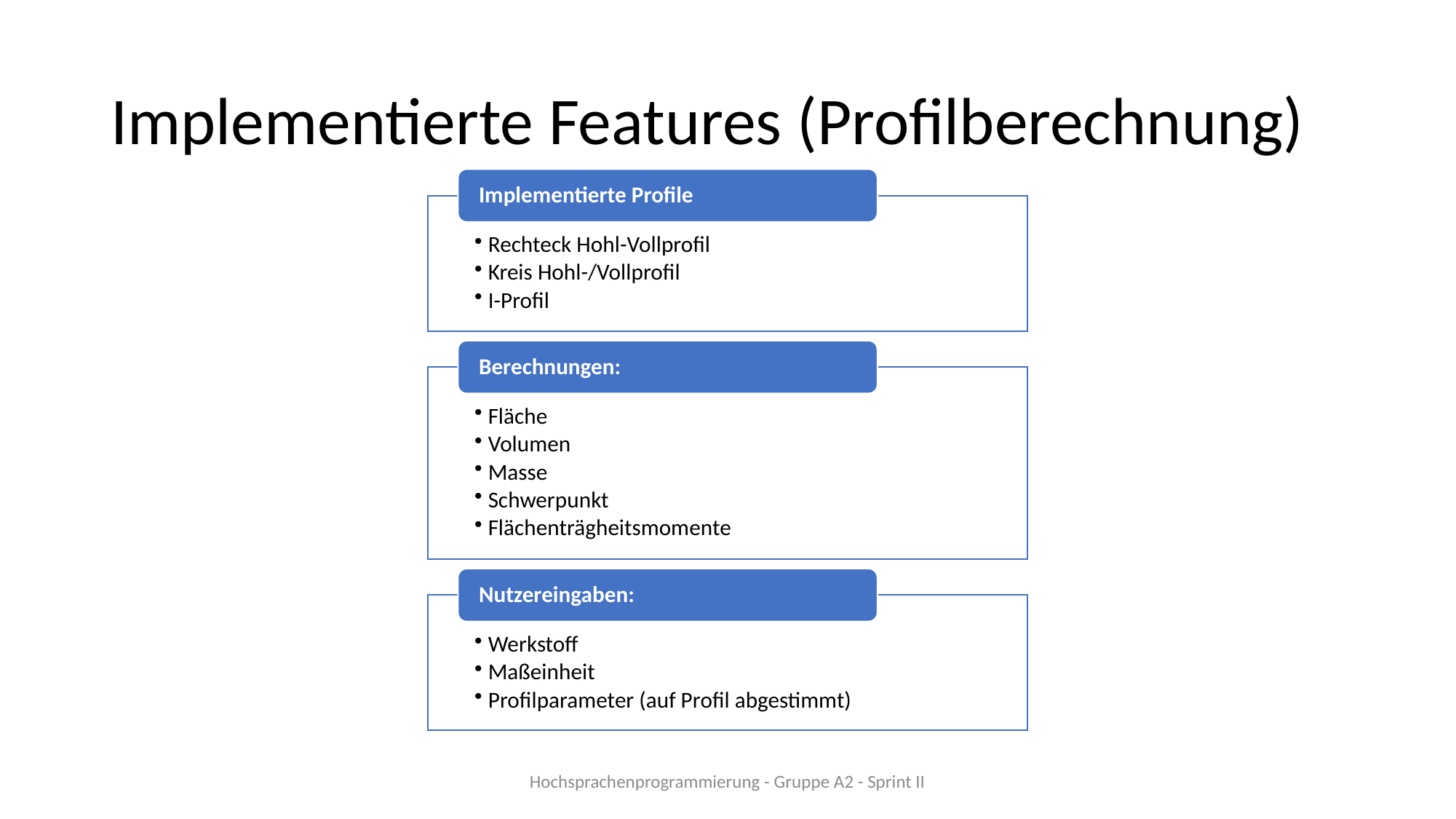

# Implementierte Features (Profilberechnung)
Rechteck Hohl-Vollprofil
Kreis Hohl-/Vollprofil
I-Profil
Implementierte Profile
Fläche
Volumen
Masse
Schwerpunkt
Flächenträgheitsmomente
Berechnungen:
Werkstoff
Maßeinheit
Profilparameter (auf Profil abgestimmt)
Nutzereingaben:
Hochsprachenprogrammierung - Gruppe A2 - Sprint II